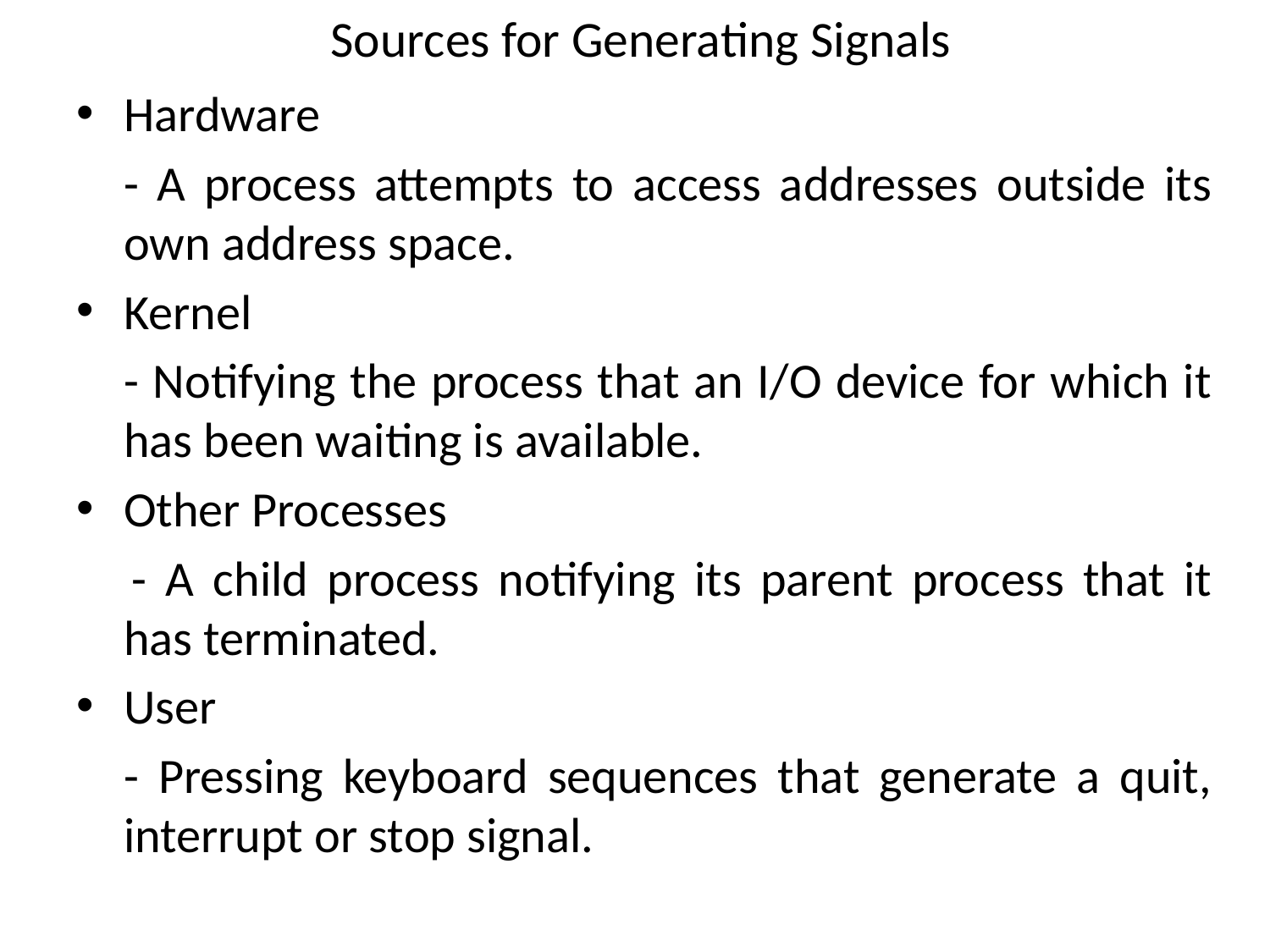

# Sources for Generating Signals
Hardware
	- A process attempts to access addresses outside its own address space.
Kernel
	- Notifying the process that an I/O device for which it has been waiting is available.
Other Processes
 	- A child process notifying its parent process that it has terminated.
User
	- Pressing keyboard sequences that generate a quit, interrupt or stop signal.